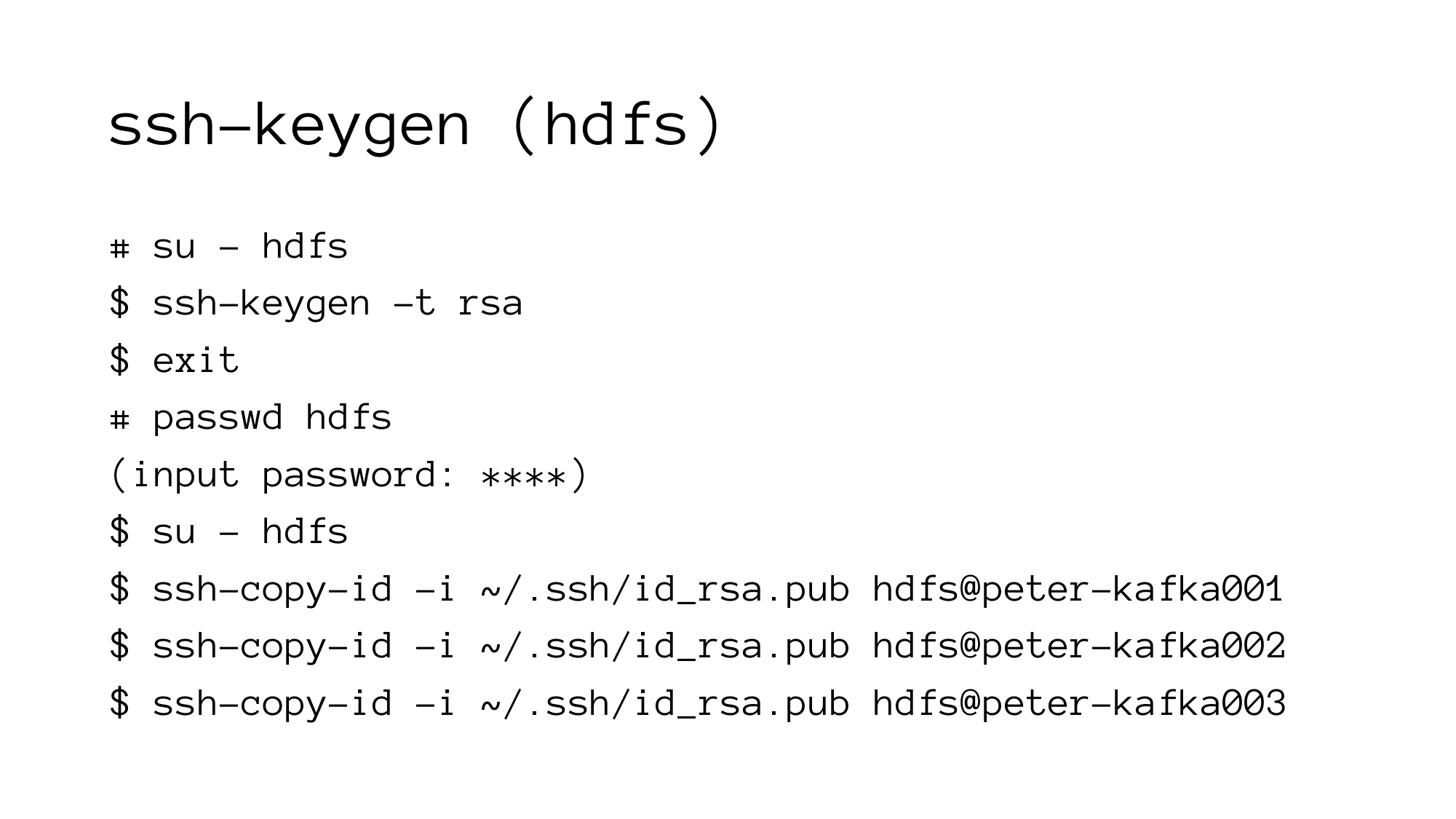

# ssh-keygen (hdfs)
# su - hdfs
$ ssh-keygen -t rsa
$ exit
# passwd hdfs
(input password: ****)
$ su - hdfs
$ ssh-copy-id -i ~/.ssh/id_rsa.pub hdfs@peter-kafka001
$ ssh-copy-id -i ~/.ssh/id_rsa.pub hdfs@peter-kafka002
$ ssh-copy-id -i ~/.ssh/id_rsa.pub hdfs@peter-kafka003